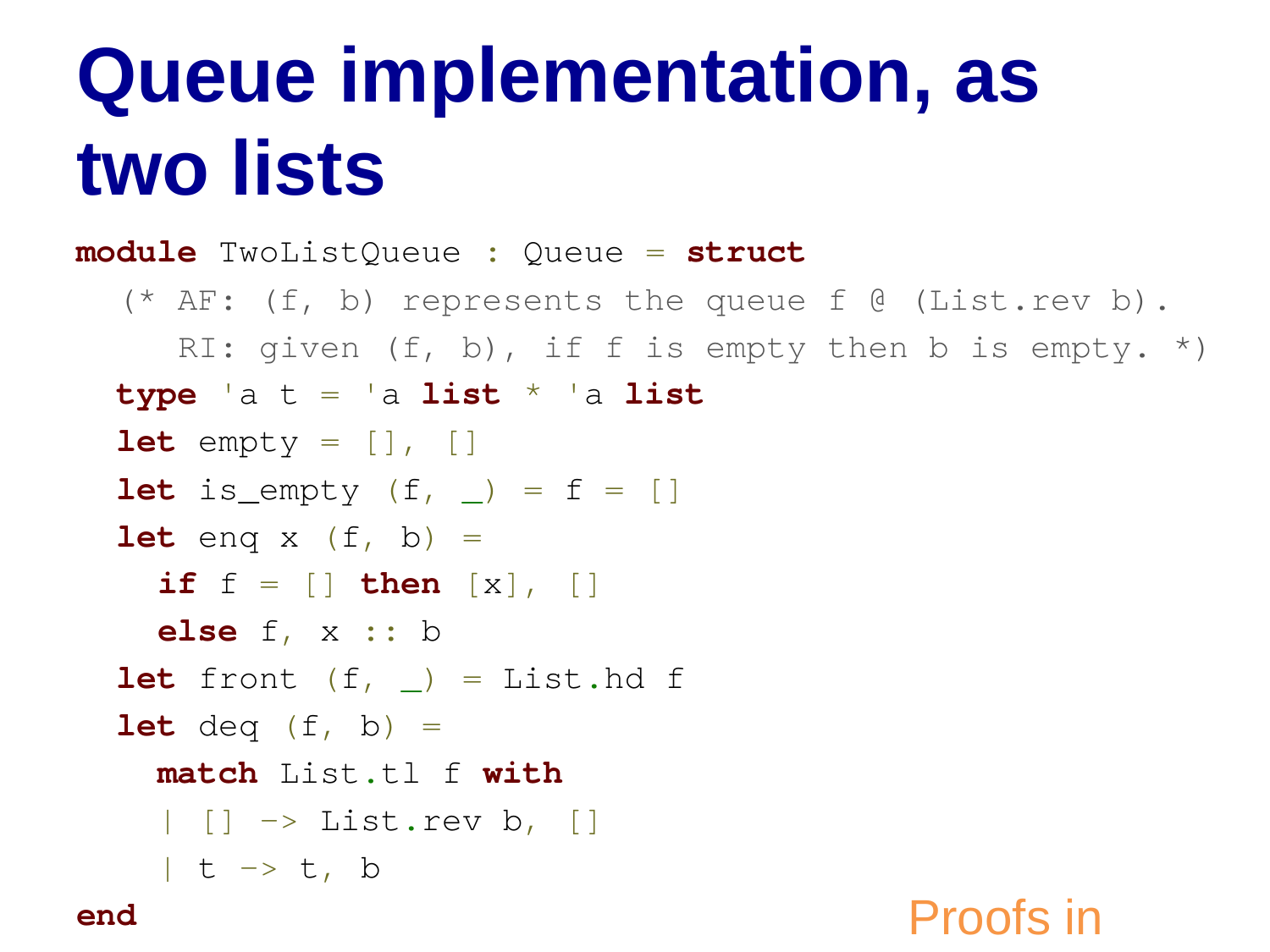

# Queue implementation, as two lists
module TwoListQueue : Queue = struct
  (* AF: (f, b) represents the queue f @ (List.rev b).
     RI: given (f, b), if f is empty then b is empty. *)
  type 'a t = 'a list * 'a list
  let empty = [], []
  let is_empty (f, _) = f = []
  let enq x (f, b) =
    if f = [] then [x], []
    else f, x :: b
  let front (f, _) = List.hd f
  let deq (f, b) =
    match List.tl f with
    | [] -> List.rev b, []
    | t -> t, b
end

Proofs in notes…